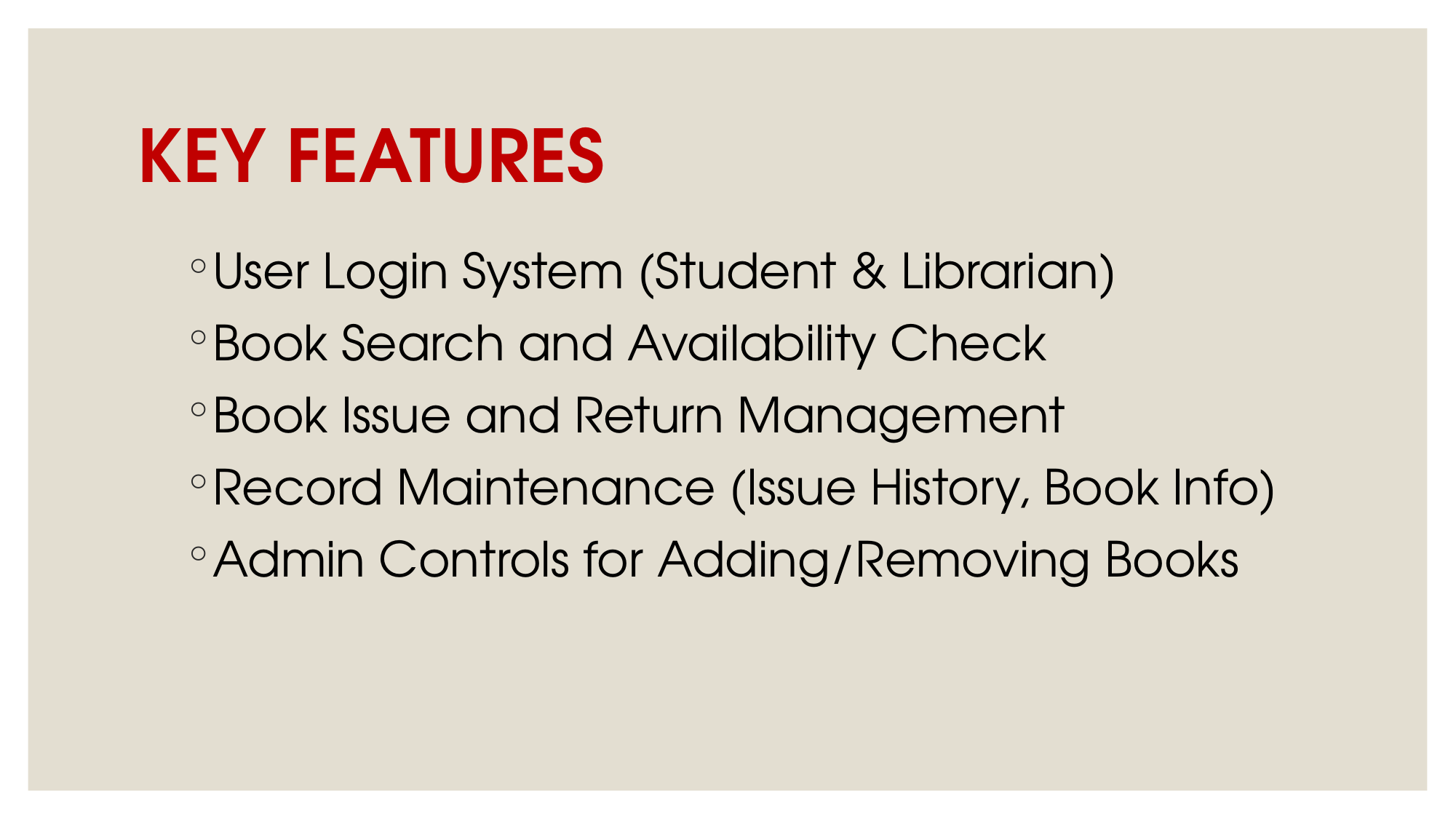

# KEY FEATURES
User Login System (Student & Librarian)
Book Search and Availability Check
Book Issue and Return Management
Record Maintenance (Issue History, Book Info)
Admin Controls for Adding/Removing Books